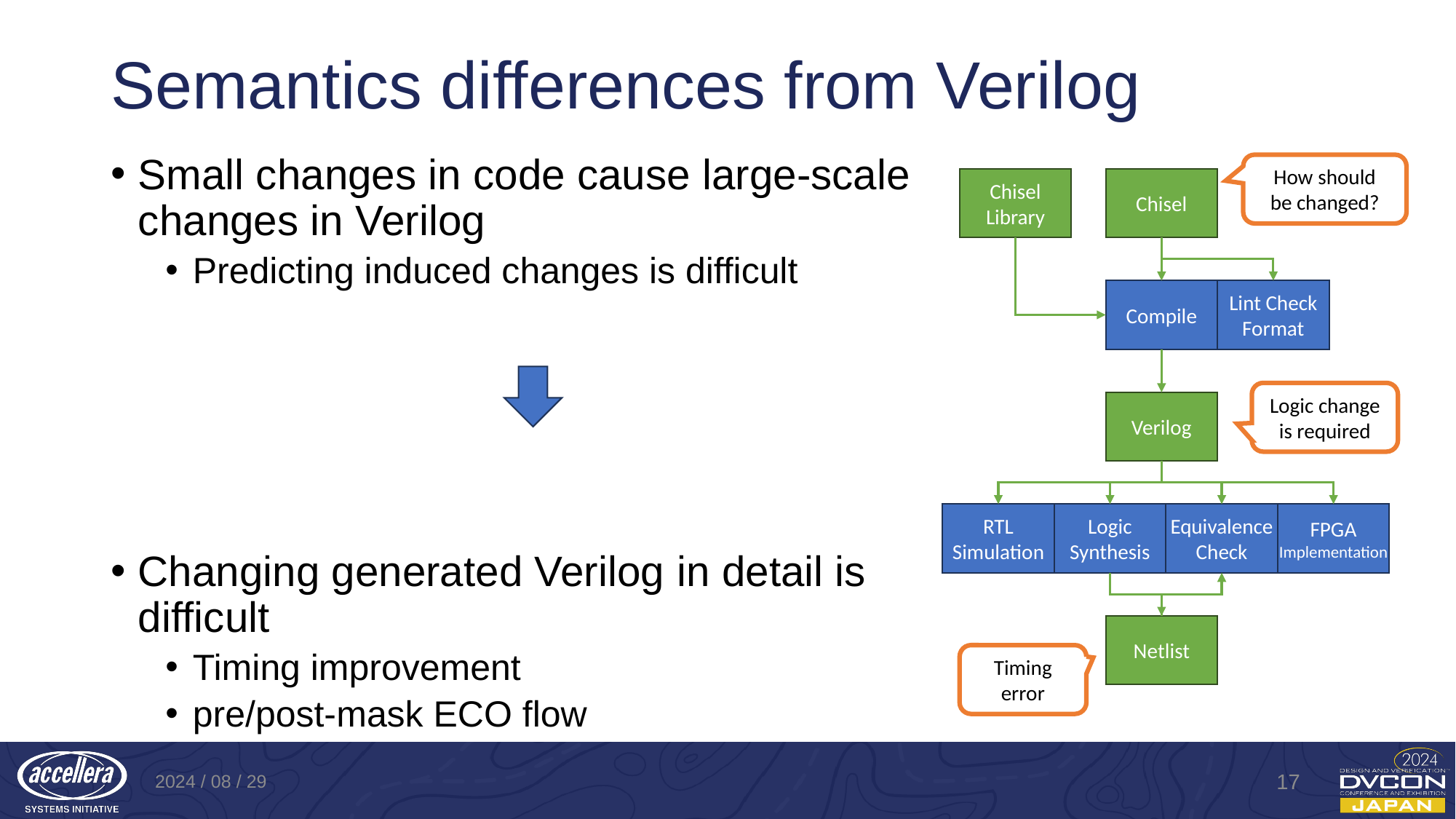

# Semantics differences from Verilog
Small changes in code cause large-scale changes in Verilog
Predicting induced changes is difficult

Changing generated Verilog in detail is difficult
Timing improvement
pre/post-mask ECO flow
How should
be changed?
Chisel
Library
Chisel
Compile
Lint Check
Format

Logic change
is required
Verilog
RTL
Simulation
Logic
Synthesis
Equivalence
Check
FPGA
Implementation
Netlist
Timing
error
2024 / 08 / 29
17